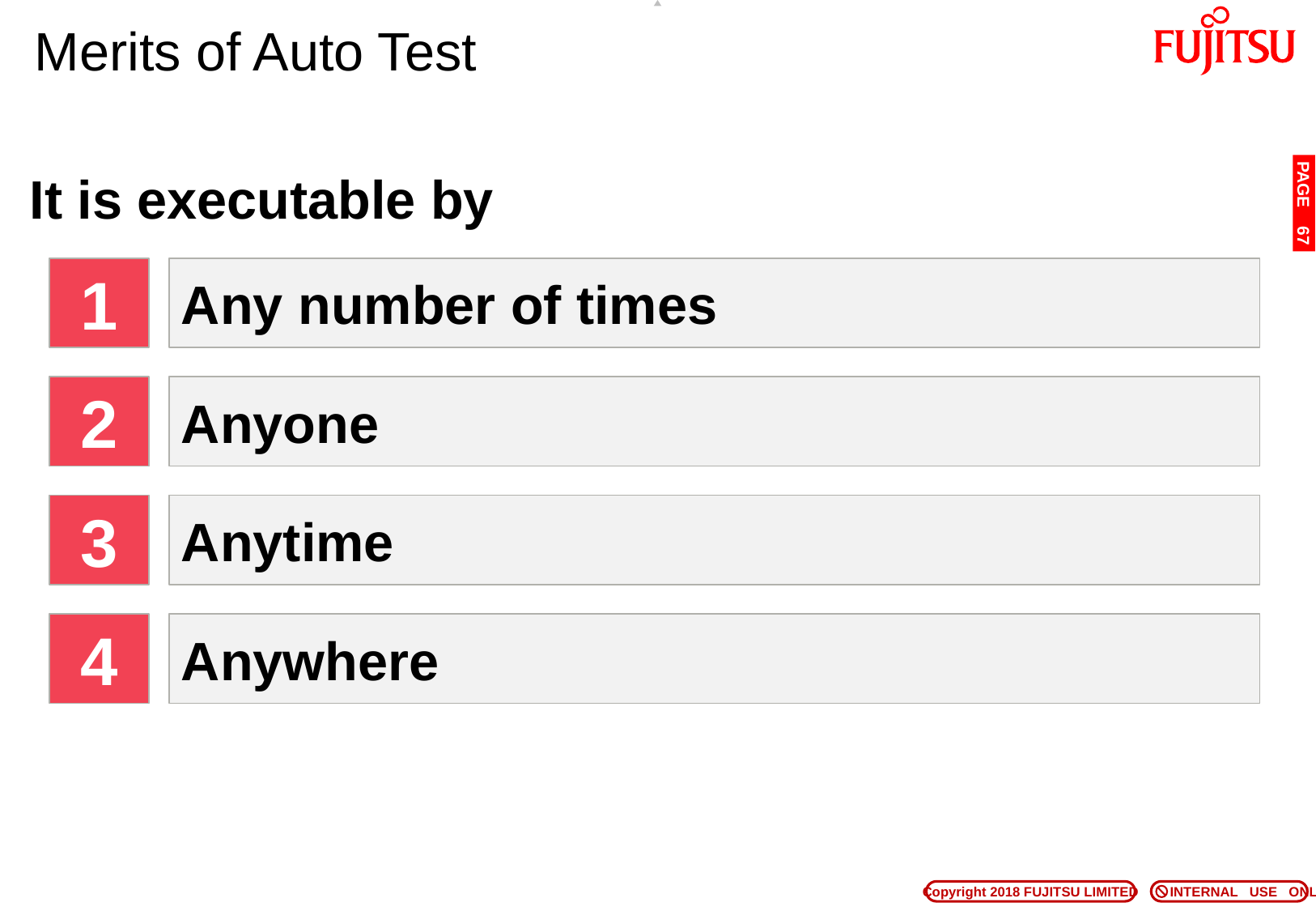

# Merits of Auto Test
It is executable by
PAGE    67
1
Any number of times
2
Anyone
3
Anytime
4
Anywhere